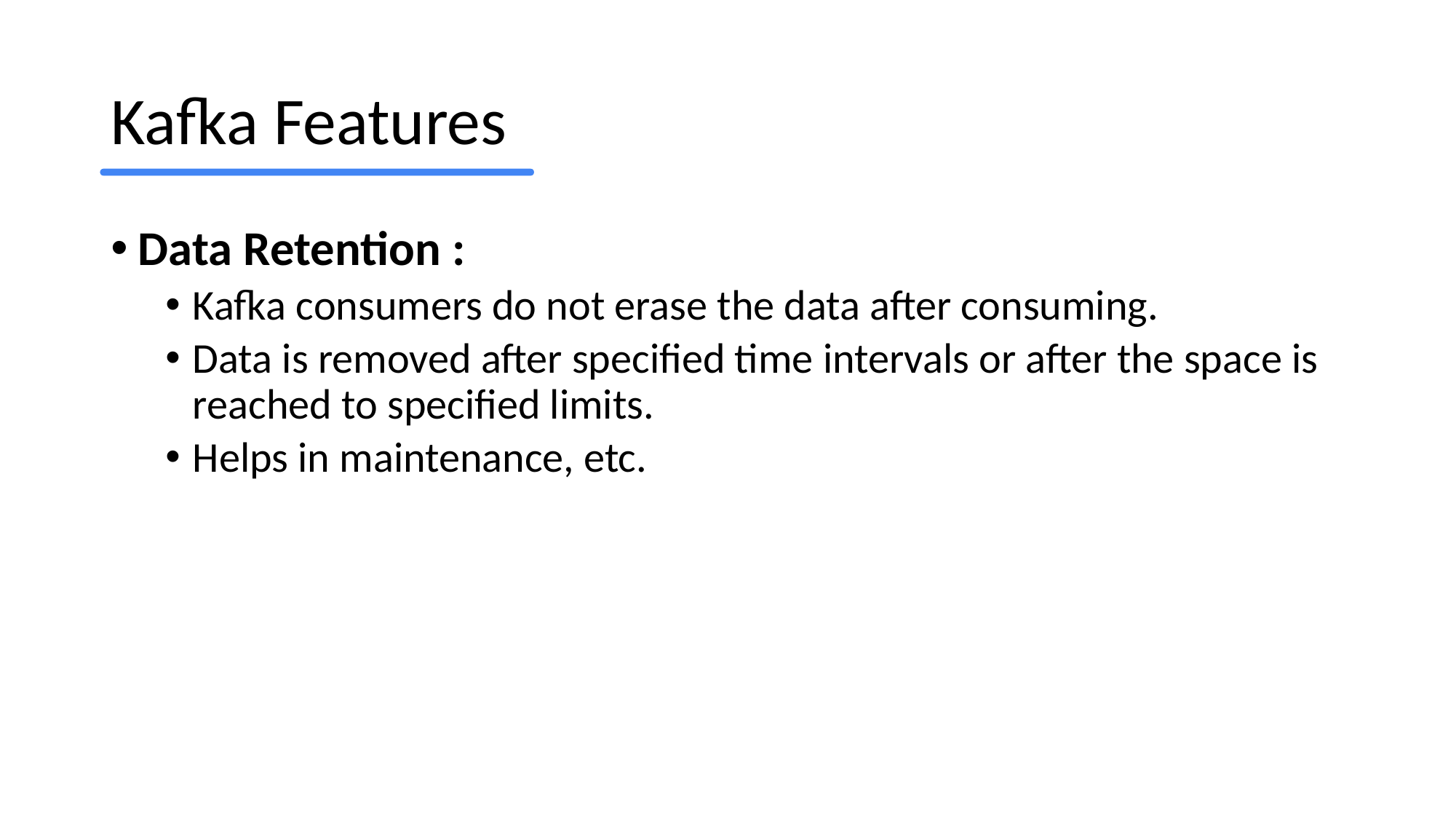

# Kafka Features

Data Retention :
Kafka consumers do not erase the data after consuming.
Data is removed after specified time intervals or after the space is reached to specified limits.
Helps in maintenance, etc.